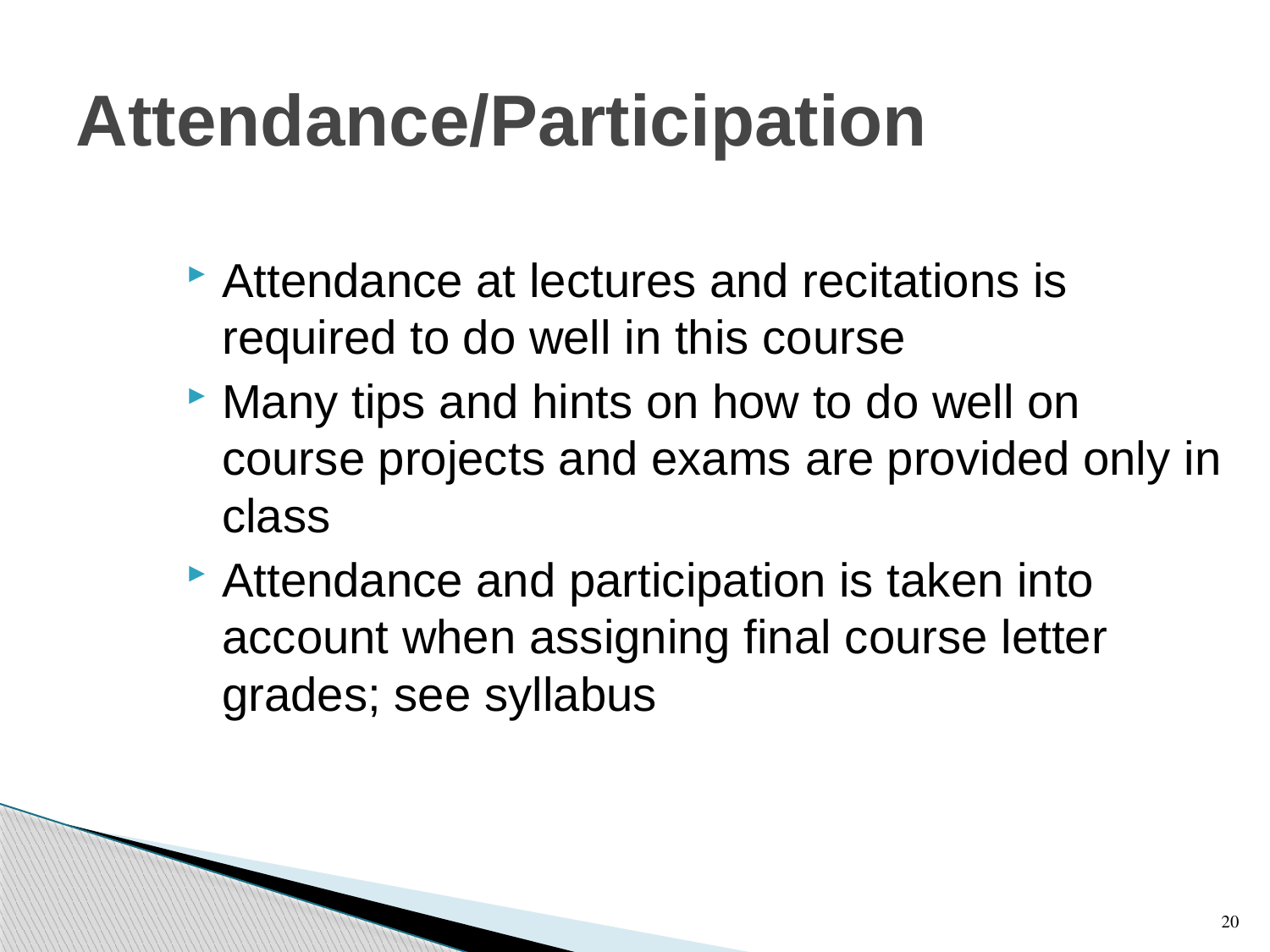

# Attendance/Participation
Attendance at lectures and recitations is required to do well in this course
Many tips and hints on how to do well on course projects and exams are provided only in class
Attendance and participation is taken into account when assigning final course letter grades; see syllabus
20